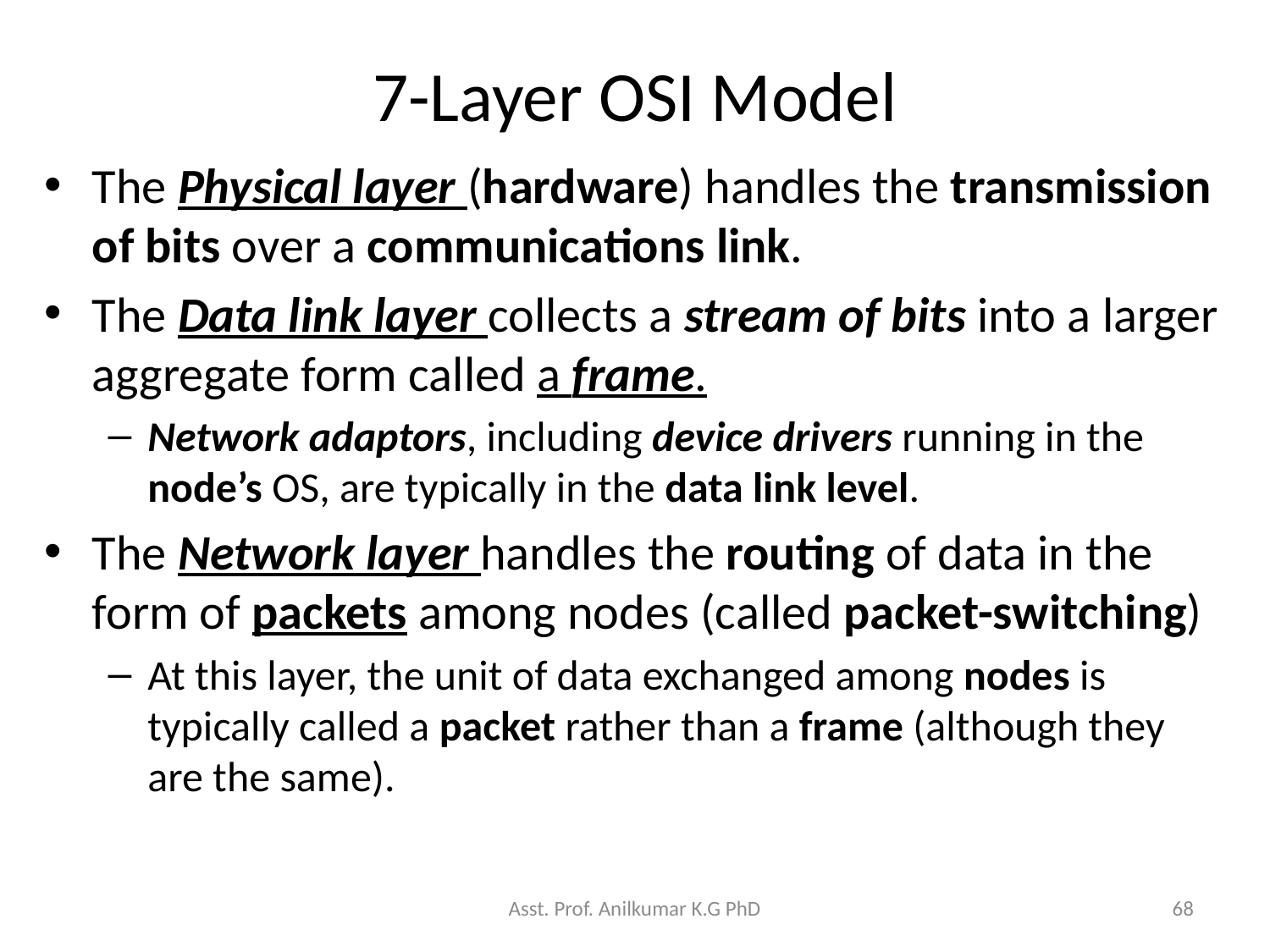

# 7-Layer OSI Model
The Physical layer (hardware) handles the transmission of bits over a communications link.
The Data link layer collects a stream of bits into a larger aggregate form called a frame.
Network adaptors, including device drivers running in the node’s OS, are typically in the data link level.
The Network layer handles the routing of data in the form of packets among nodes (called packet-switching)
At this layer, the unit of data exchanged among nodes is typically called a packet rather than a frame (although they are the same).

Asst. Prof. Anilkumar K.G PhD
68